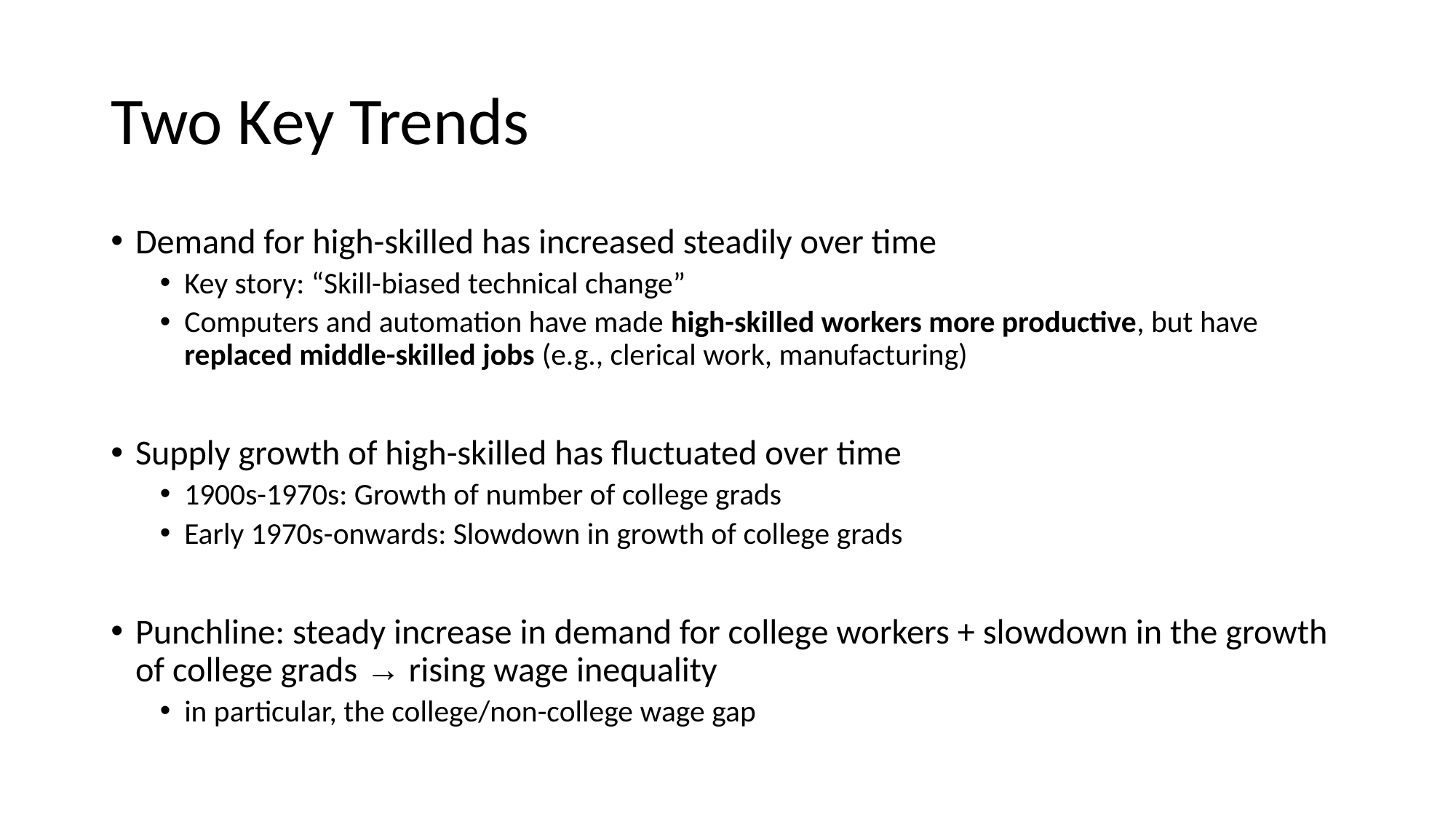

# Two Key Trends
Demand for high-skilled has increased steadily over time
Key story: “Skill-biased technical change”
Computers and automation have made high-skilled workers more productive, but have replaced middle-skilled jobs (e.g., clerical work, manufacturing)

Supply growth of high-skilled has fluctuated over time
1900s-1970s: Growth of number of college grads
Early 1970s-onwards: Slowdown in growth of college grads

Punchline: steady increase in demand for college workers + slowdown in the growth of college grads → rising wage inequality
in particular, the college/non-college wage gap